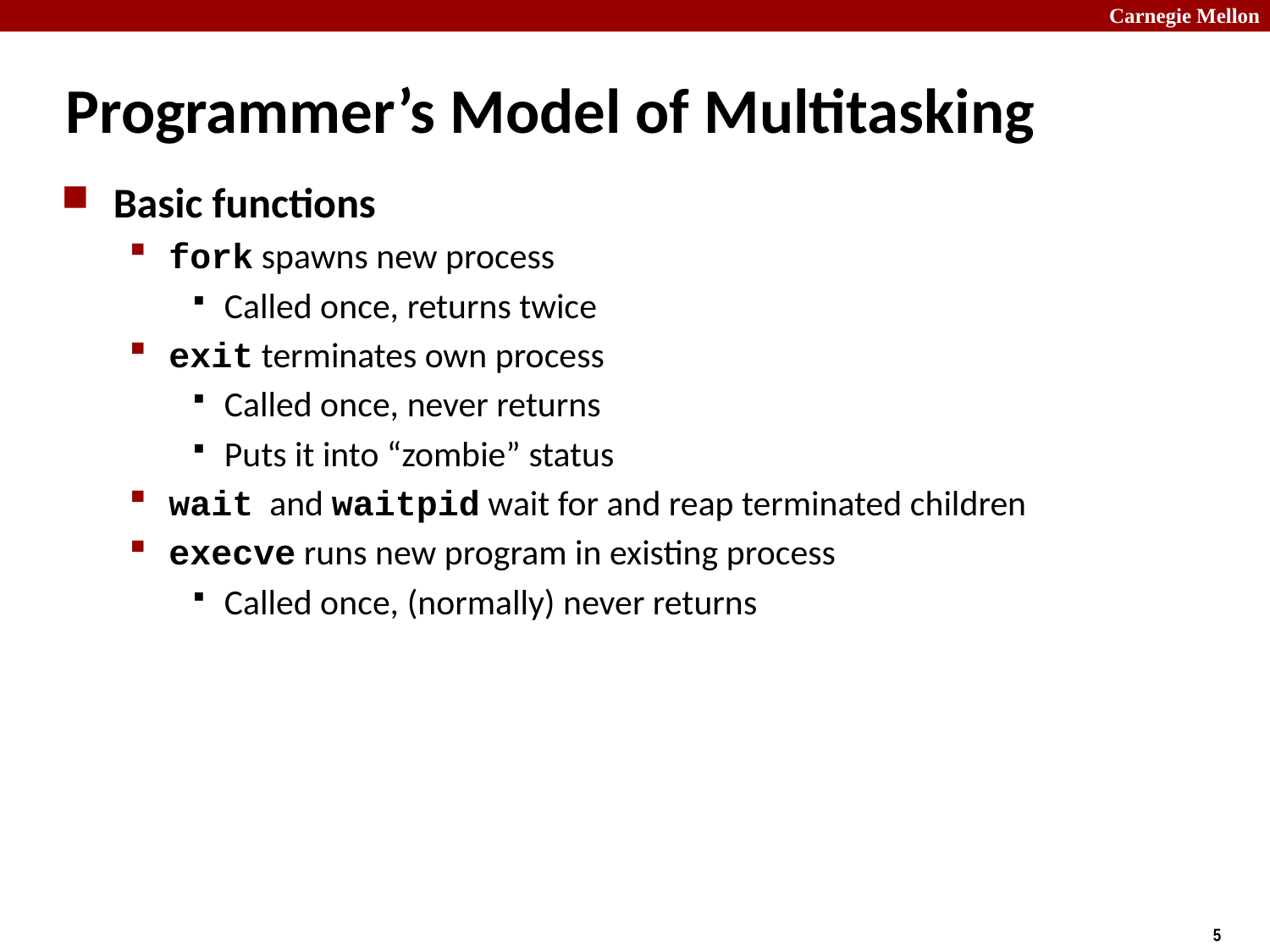

# Programmer’s Model of Multitasking
Basic functions
fork spawns new process
Called once, returns twice
exit terminates own process
Called once, never returns
Puts it into “zombie” status
wait  and waitpid wait for and reap terminated children
execve runs new program in existing process
Called once, (normally) never returns